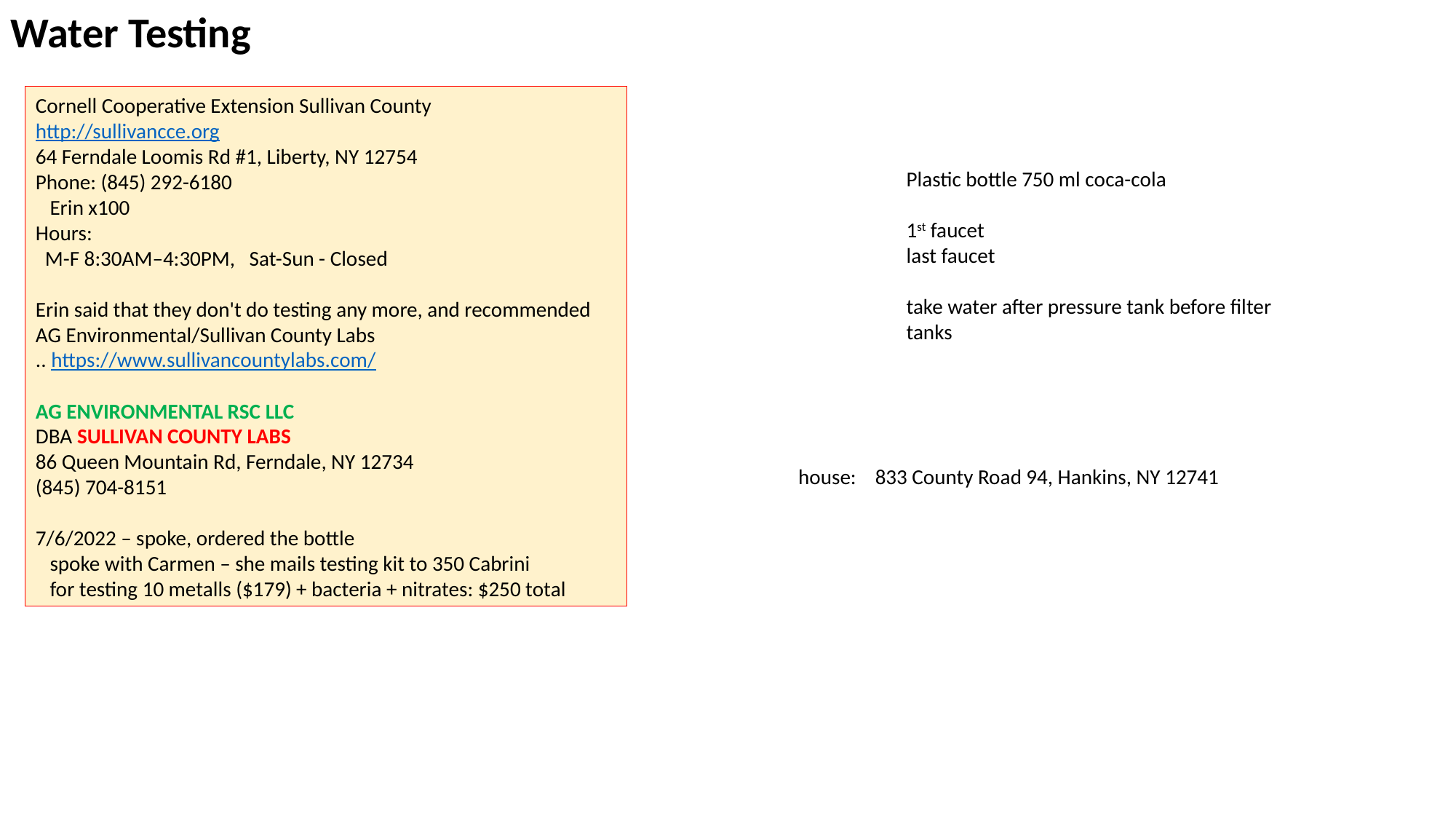

Water Testing
Cornell Cooperative Extension Sullivan County
http://sullivancce.org
64 Ferndale Loomis Rd #1, Liberty, NY 12754
Phone: (845) 292-6180
   Erin x100
Hours:
  M-F 8:30AM–4:30PM,   Sat-Sun - Closed

Erin said that they don't do testing any more, and recommended
AG Environmental/Sullivan County Labs
.. https://www.sullivancountylabs.com/

AG ENVIRONMENTAL RSC LLC
DBA SULLIVAN COUNTY LABS
86 Queen Mountain Rd, Ferndale, NY 12734
(845) 704-8151

7/6/2022 – spoke, ordered the bottle
   spoke with Carmen – she mails testing kit to 350 Cabrini
   for testing 10 metalls ($179) + bacteria + nitrates: $250 total
Plastic bottle 750 ml coca-cola

1st faucet
last faucet

take water after pressure tank before filter tanks

house:    833 County Road 94, Hankins, NY 12741